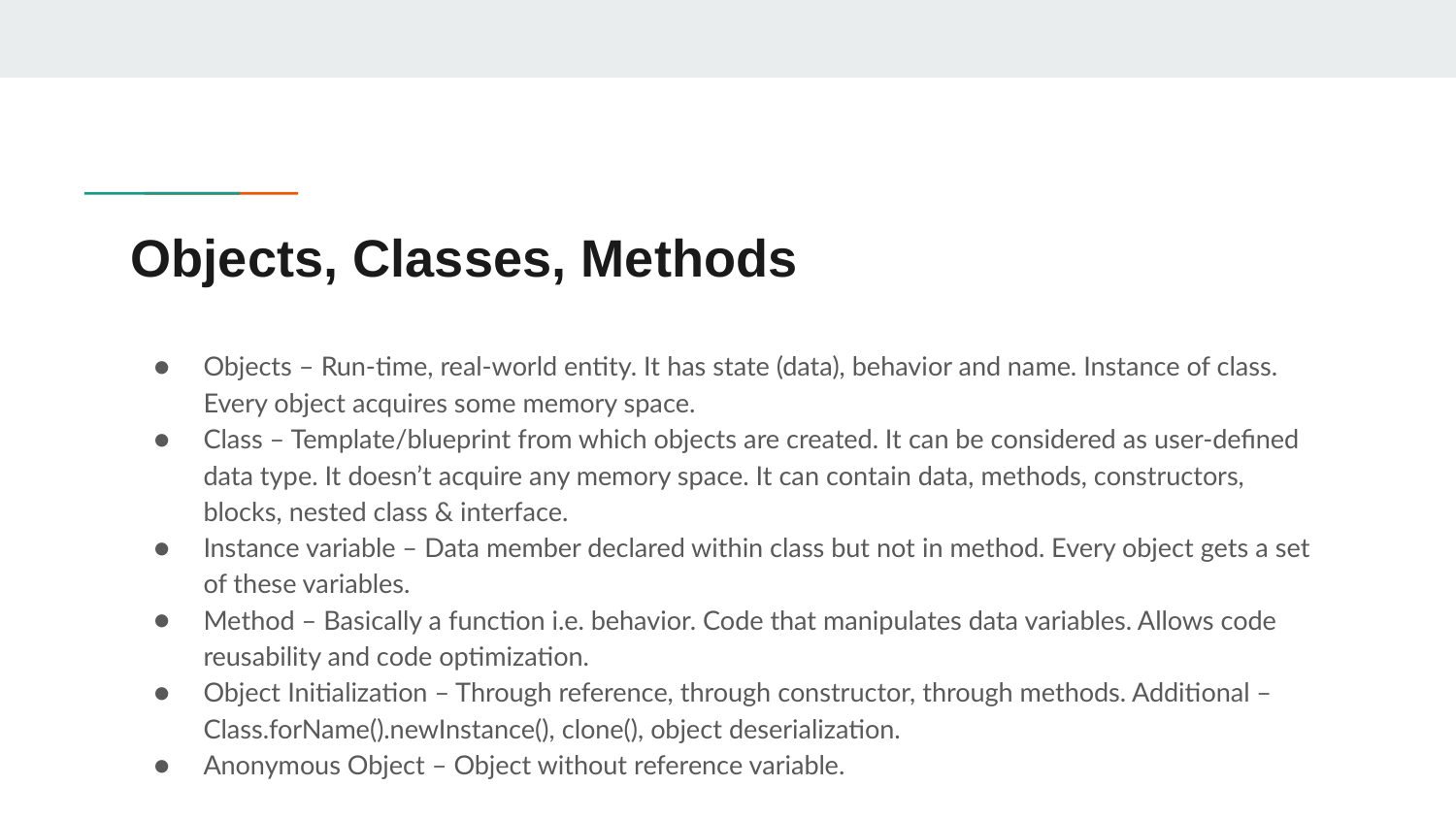

# Objects, Classes, Methods
Objects – Run-time, real-world entity. It has state (data), behavior and name. Instance of class. Every object acquires some memory space.
Class – Template/blueprint from which objects are created. It can be considered as user-defined data type. It doesn’t acquire any memory space. It can contain data, methods, constructors, blocks, nested class & interface.
Instance variable – Data member declared within class but not in method. Every object gets a set of these variables.
Method – Basically a function i.e. behavior. Code that manipulates data variables. Allows code reusability and code optimization.
Object Initialization – Through reference, through constructor, through methods. Additional – Class.forName().newInstance(), clone(), object deserialization.
Anonymous Object – Object without reference variable.